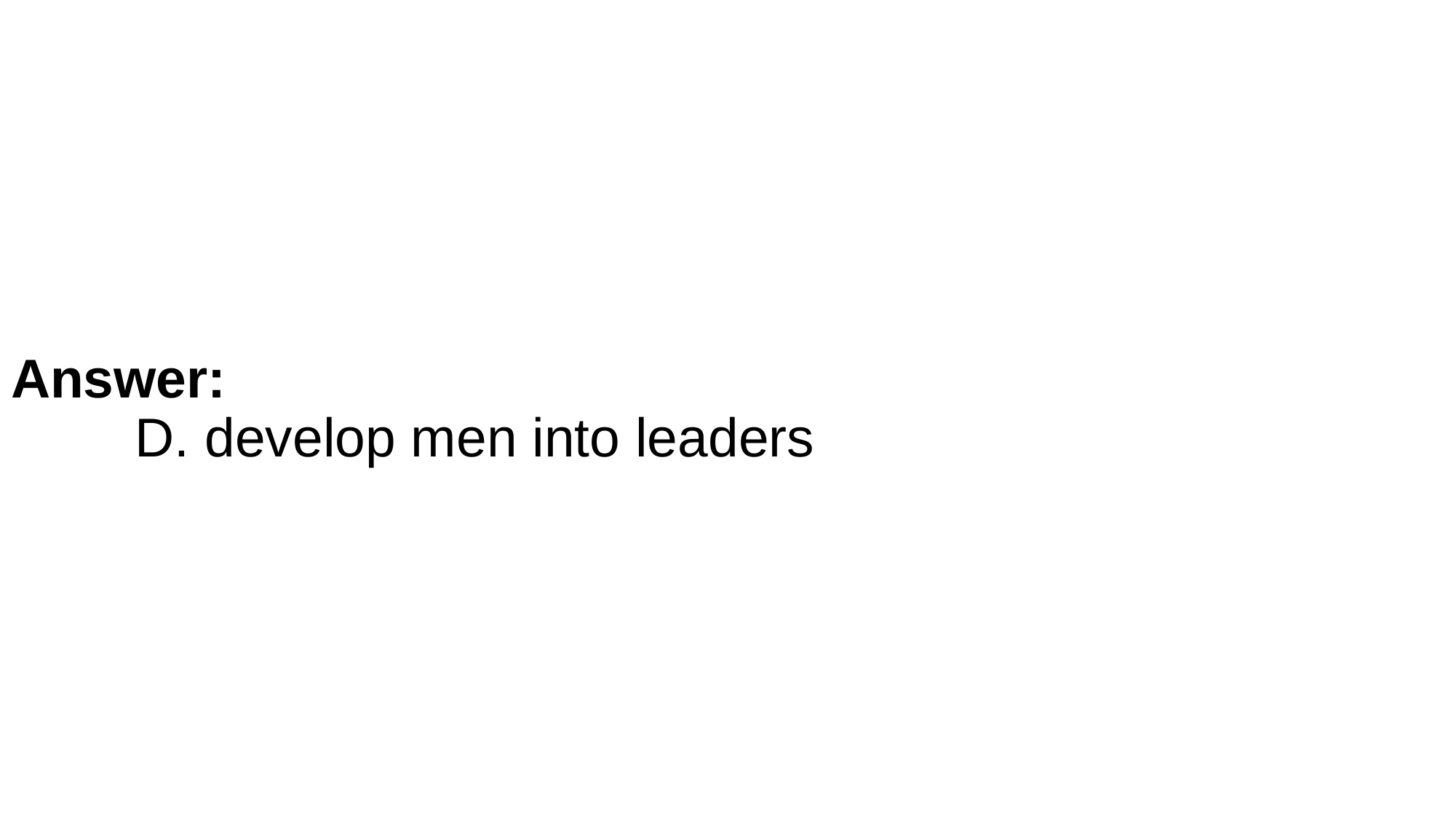

# Answer: D. develop men into leaders